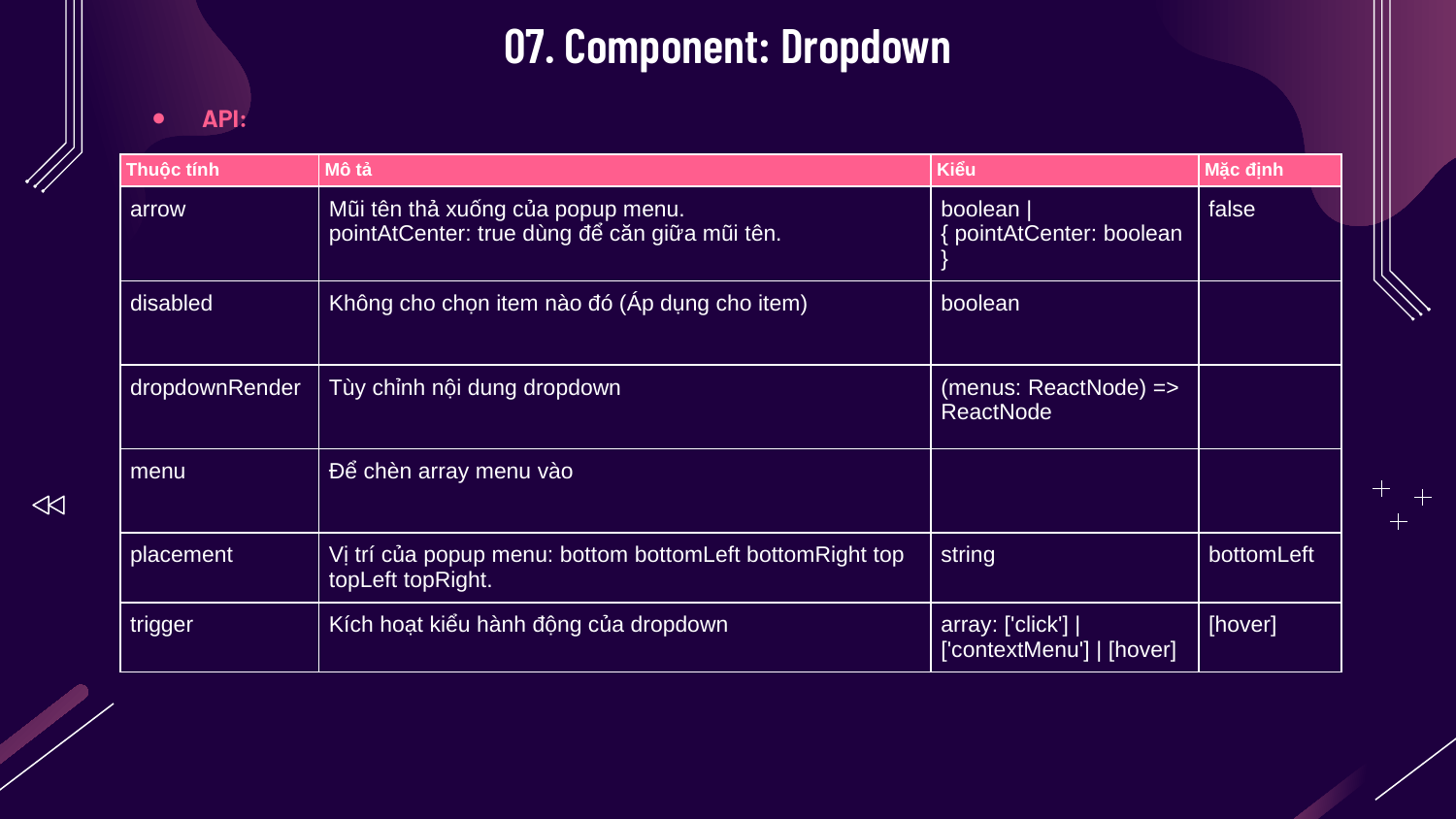

# 07. Component: Dropdown
API:
| Thuộc tính | Mô tả | Kiểu | Mặc định |
| --- | --- | --- | --- |
| arrow | Mũi tên thả xuống của popup menu. pointAtCenter: true dùng để căn giữa mũi tên. | boolean | { pointAtCenter: boolean } | false |
| disabled | Không cho chọn item nào đó (Áp dụng cho item) | boolean |  |
| dropdownRender | Tùy chỉnh nội dung dropdown | (menus: ReactNode) => ReactNode |  |
| menu | Để chèn array menu vào |  |  |
| placement | Vị trí của popup menu: bottom bottomLeft bottomRight top topLeft topRight. | string | bottomLeft |
| trigger | Kích hoạt kiểu hành động của dropdown | array: ['click'] | ['contextMenu'] | [hover] | [hover] |